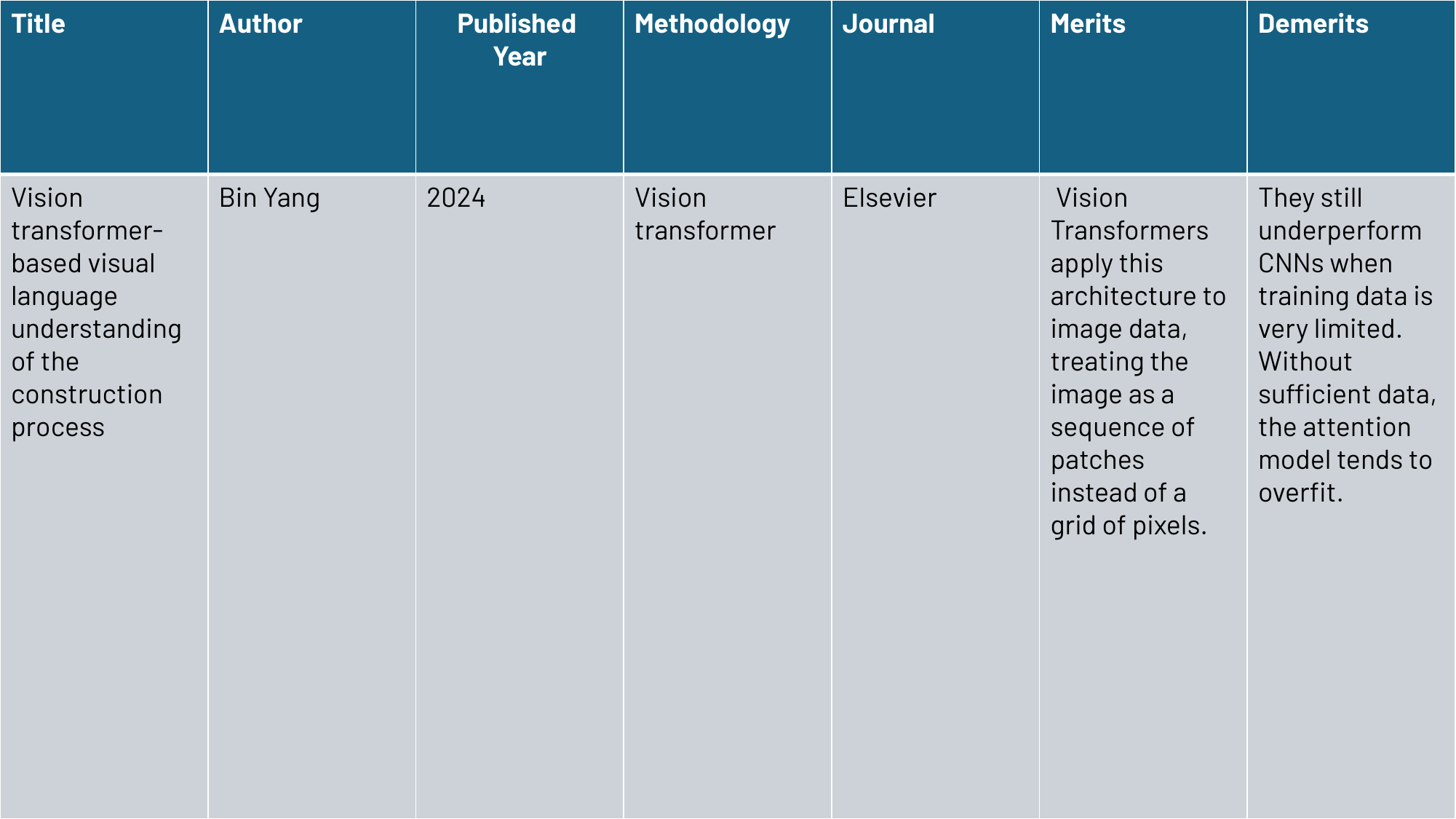

| Title | Author | Published Year | Methodology | Journal | Merits | Demerits |
| --- | --- | --- | --- | --- | --- | --- |
| Vision transformer-based visual language understanding of the construction process | Bin Yang | 2024 | Vision transformer | Elsevier | Vision Transformers apply this architecture to image data, treating the image as a sequence of patches instead of a grid of pixels. | They still underperform CNNs when training data is very limited. Without sufficient data, the attention model tends to overfit. |
#